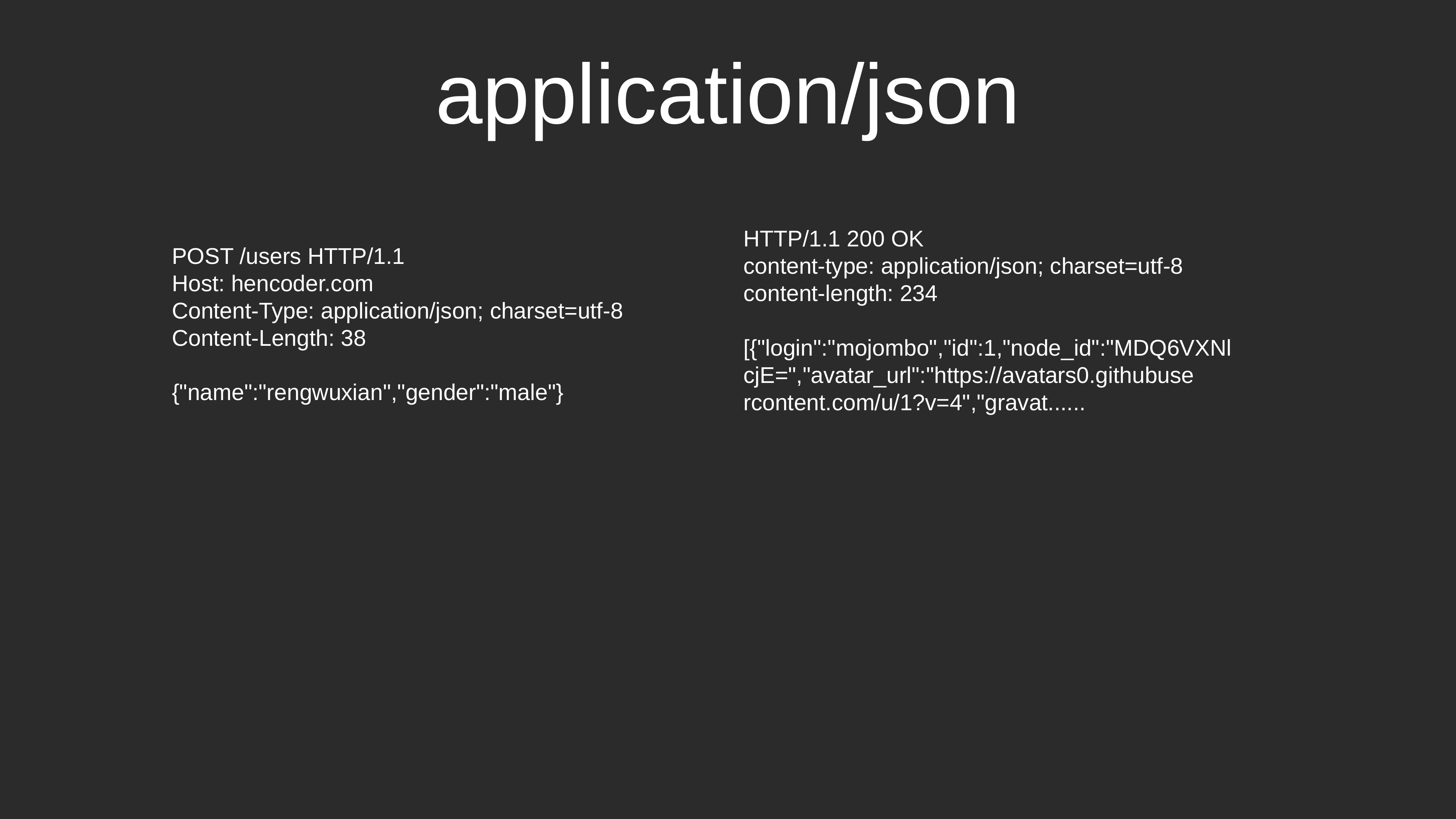

# application/json
HTTP/1.1 200 OK
content-type: application/json; charset=utf-8
content-length: 234

[{"login":"mojombo","id":1,"node_id":"MDQ6VXNl
cjE=","avatar_url":"https://avatars0.githubuse
rcontent.com/u/1?v=4","gravat......
POST /users HTTP/1.1
Host: hencoder.com
Content-Type: application/json; charset=utf-8
Content-Length: 38

{"name":"rengwuxian","gender":"male"}